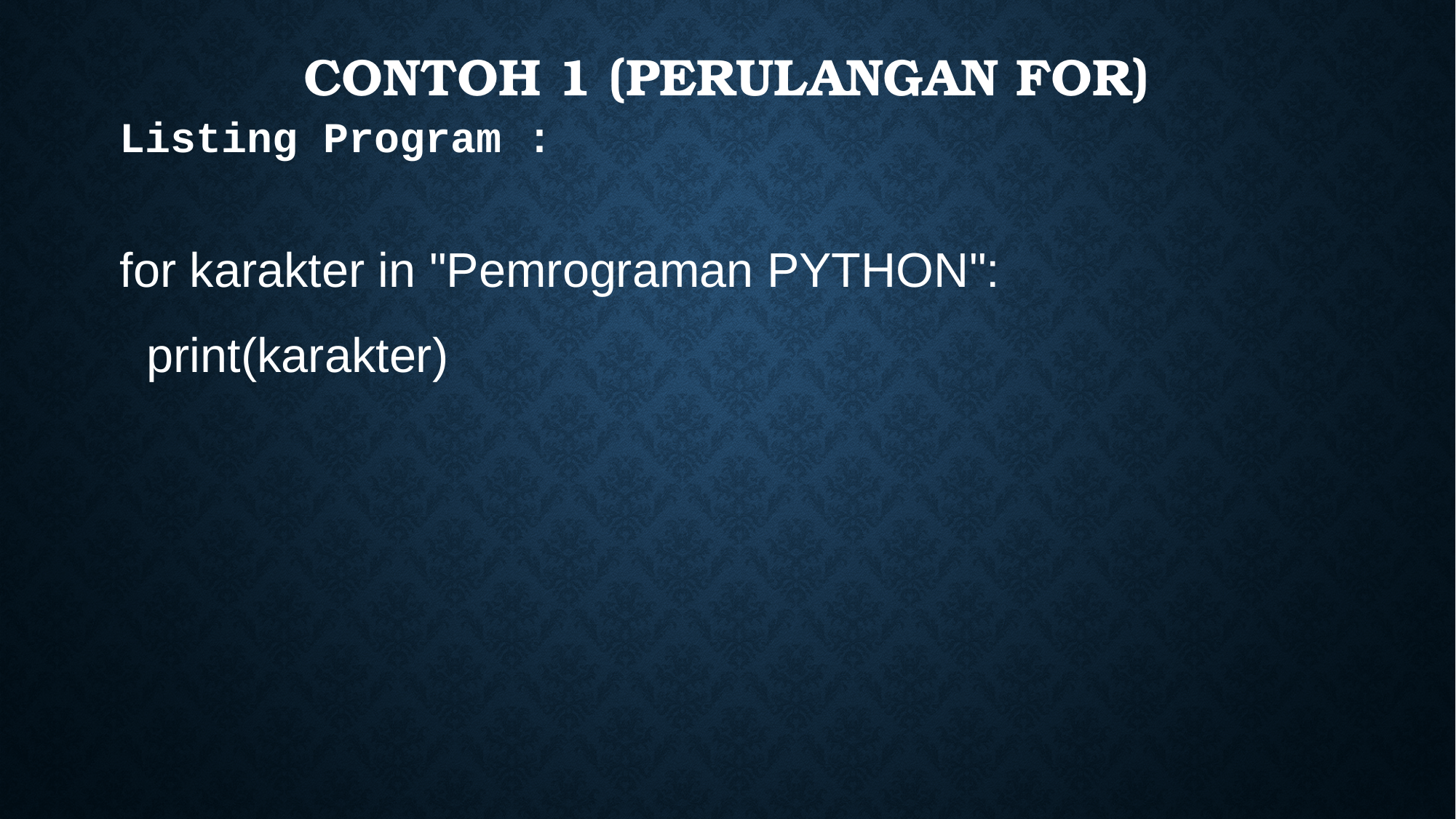

# CONTOH 1 (PERULANGAN FOR)
Listing Program :

for karakter in "Pemrograman PYTHON":
  print(karakter)